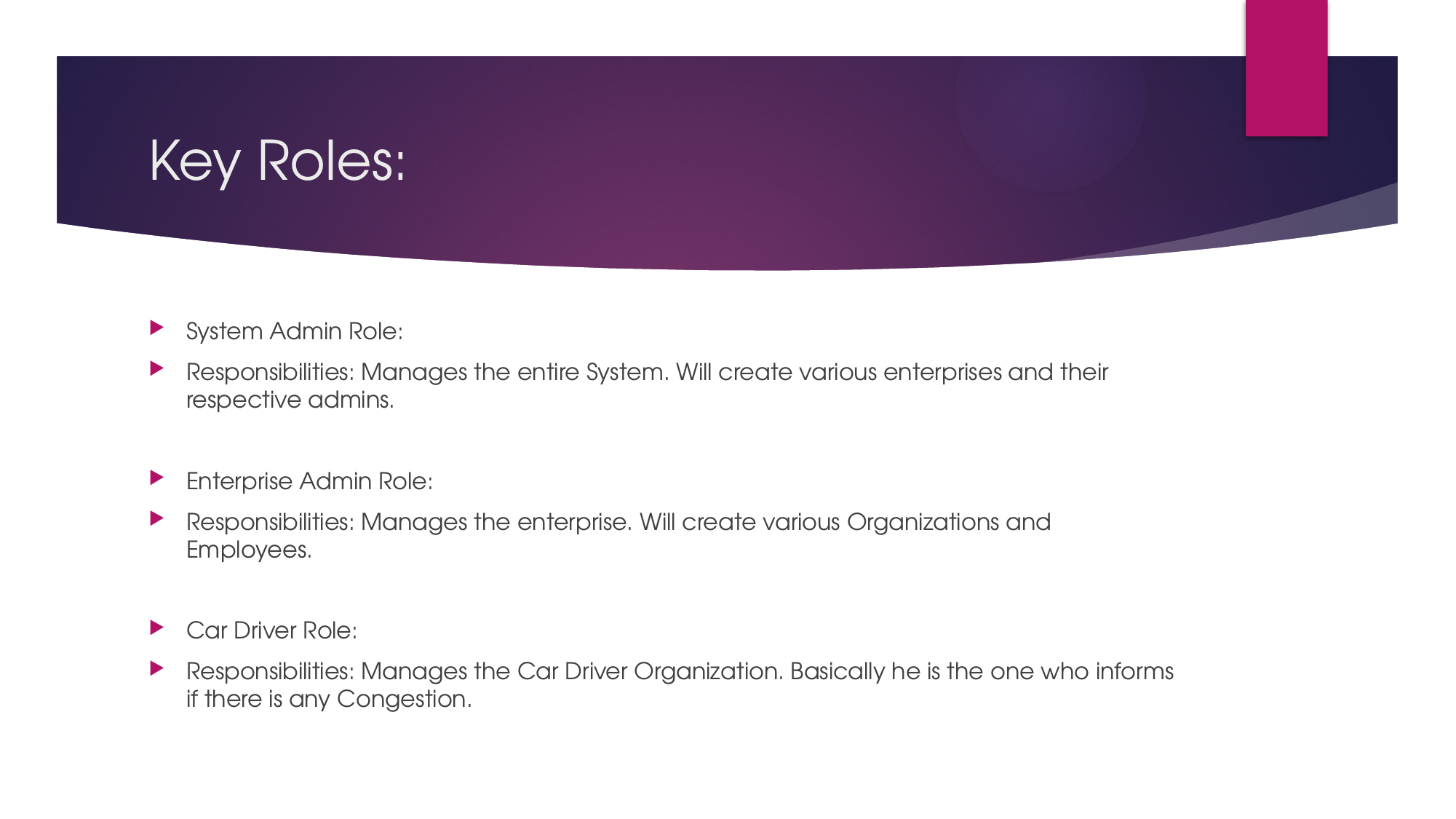

# Key Roles:
System Admin Role:
Responsibilities: Manages the entire System. Will create various enterprises and their respective admins.

Enterprise Admin Role:
Responsibilities: Manages the enterprise. Will create various Organizations and Employees.

Car Driver Role:
Responsibilities: Manages the Car Driver Organization. Basically he is the one who informs if there is any Congestion.